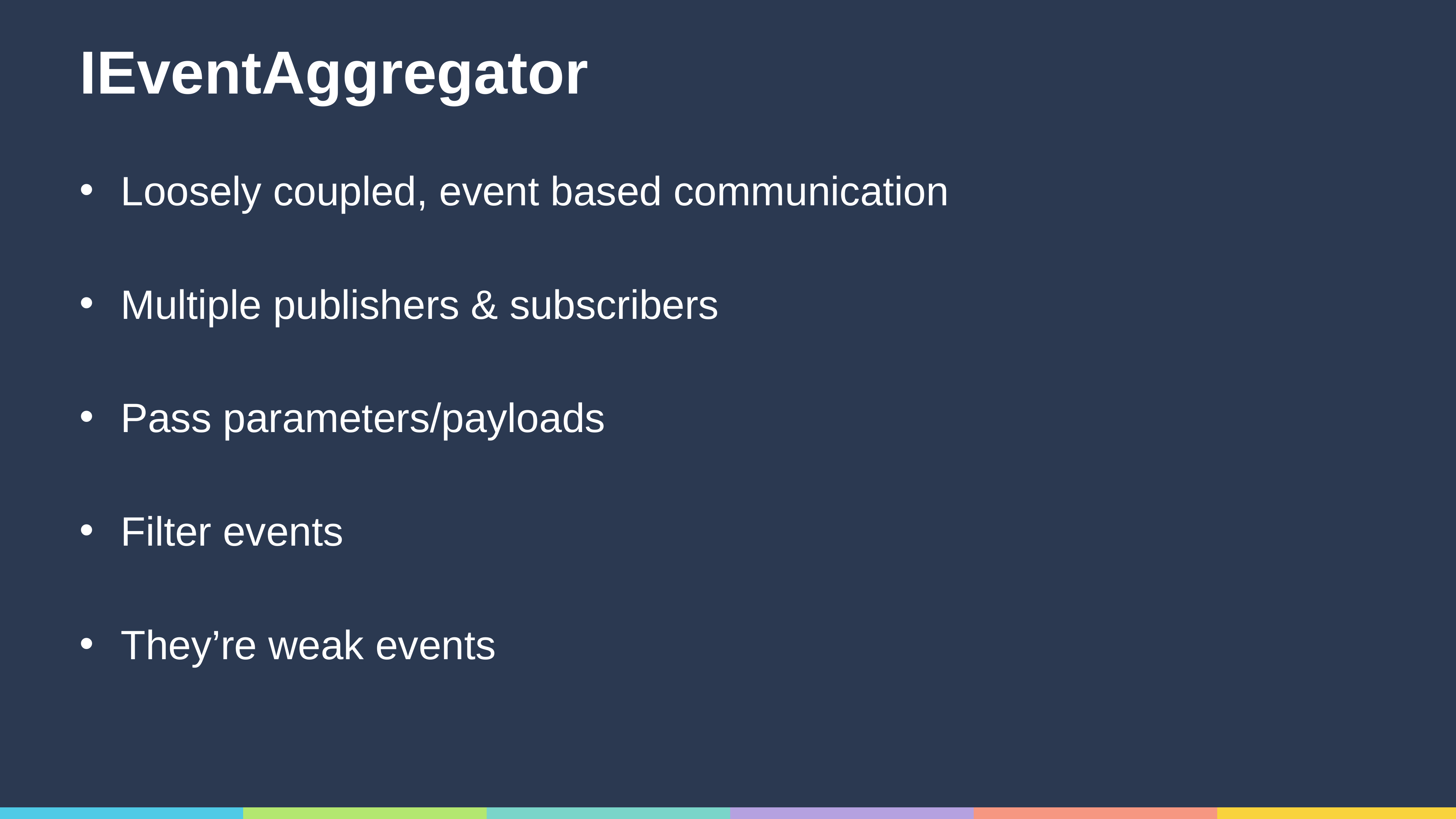

# IEventAggregator
Loosely coupled, event based communication

Multiple publishers & subscribers

Pass parameters/payloads

Filter events

They’re weak events